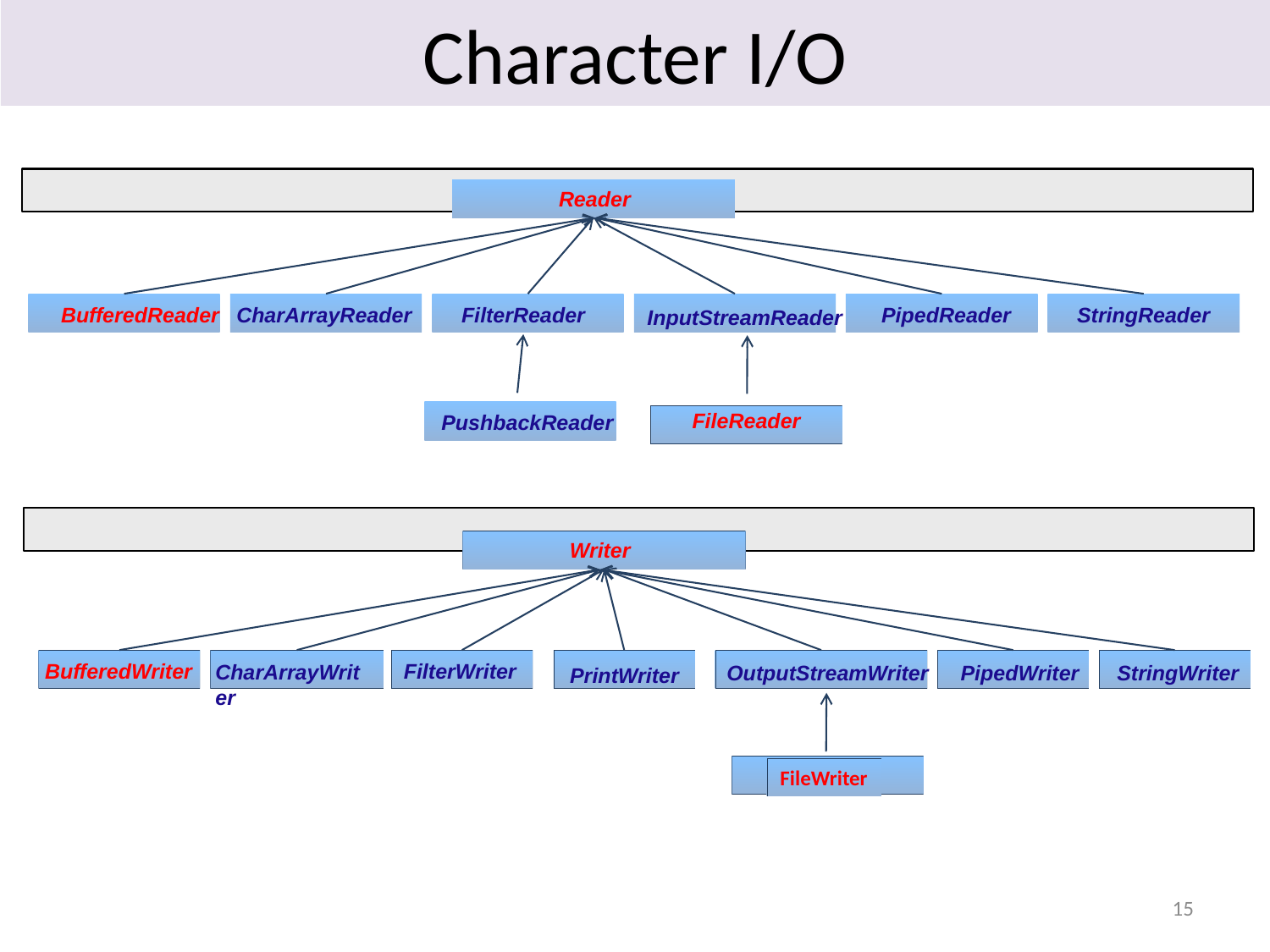

# Character I/O

Reader

BufferedReader
CharArrayReader
FilterReader
PipedReader
StringReader
InputStreamReader
FileReader

PushbackReader

Writer

FilterWriter
BufferedWriter
CharArrayWriter
StringWriter
OutputStreamWriter
PipedWriter
PrintWriter

FileWriter
15